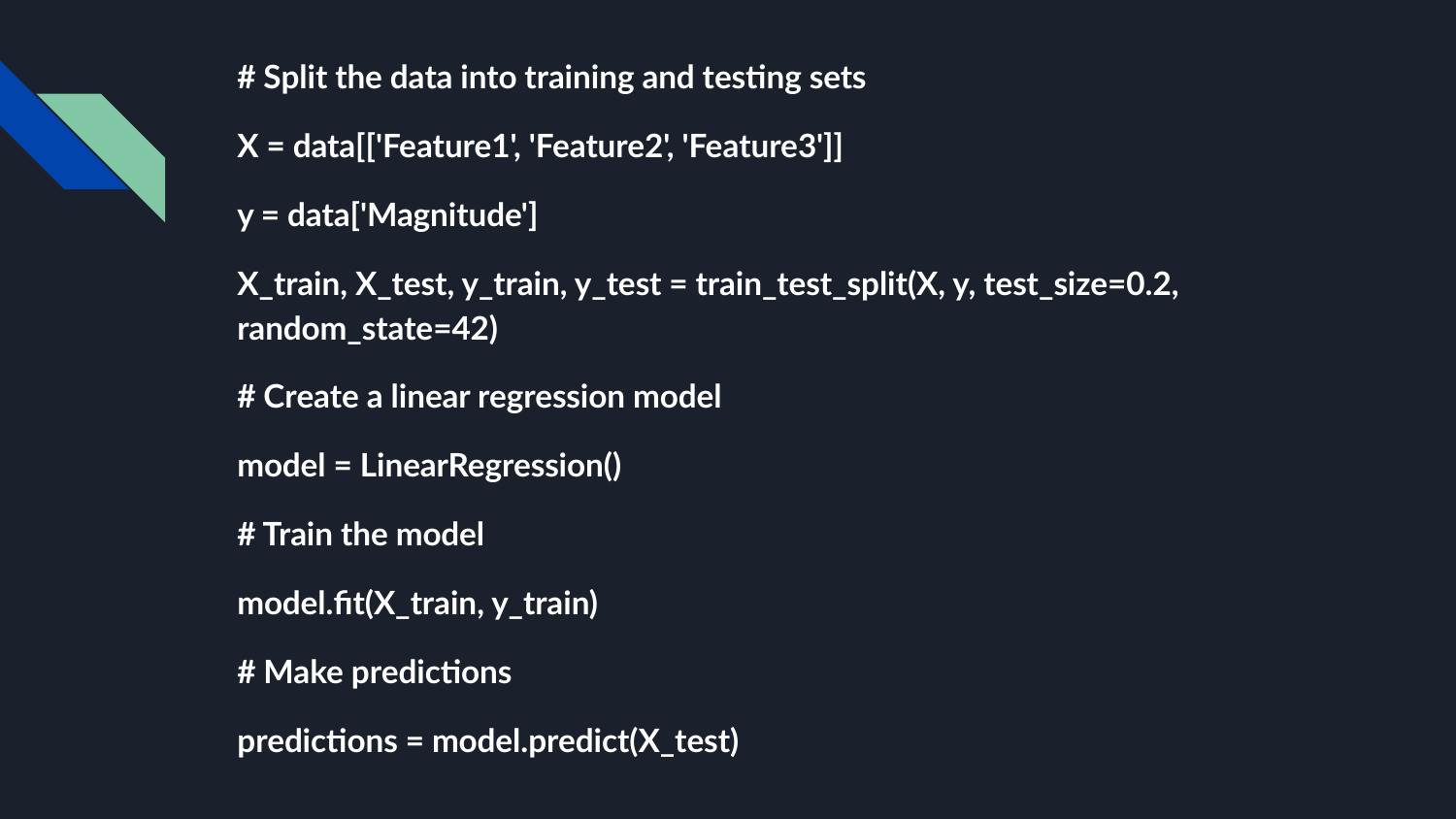

# Split the data into training and testing sets
X = data[['Feature1', 'Feature2', 'Feature3']]
y = data['Magnitude']
X_train, X_test, y_train, y_test = train_test_split(X, y, test_size=0.2, random_state=42)
# Create a linear regression model
model = LinearRegression()
# Train the model
model.fit(X_train, y_train)
# Make predictions
predictions = model.predict(X_test)